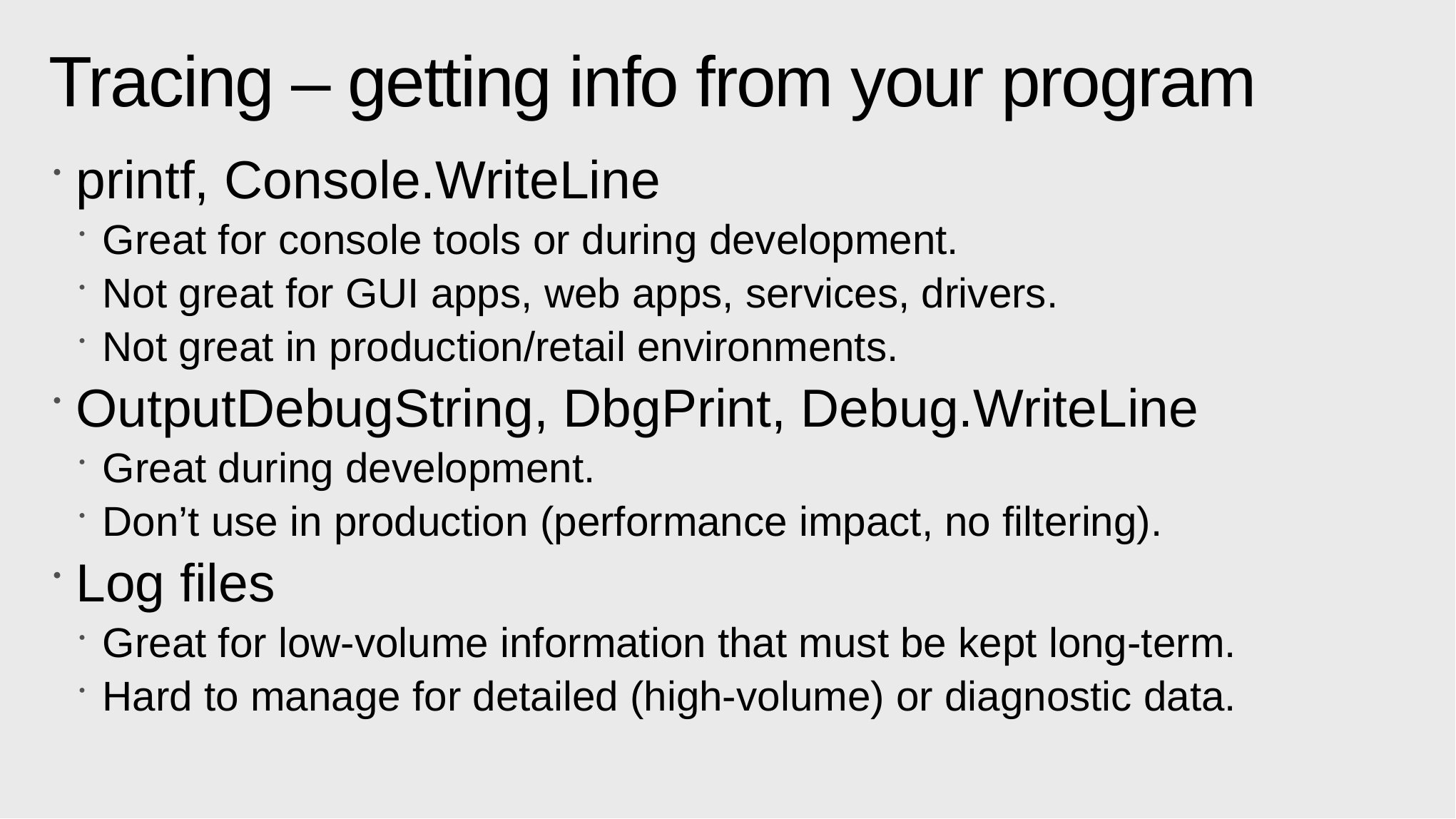

# Tracing – getting info from your program
printf, Console.WriteLine
Great for console tools or during development.
Not great for GUI apps, web apps, services, drivers.
Not great in production/retail environments.
OutputDebugString, DbgPrint, Debug.WriteLine
Great during development.
Don’t use in production (performance impact, no filtering).
Log files
Great for low-volume information that must be kept long-term.
Hard to manage for detailed (high-volume) or diagnostic data.